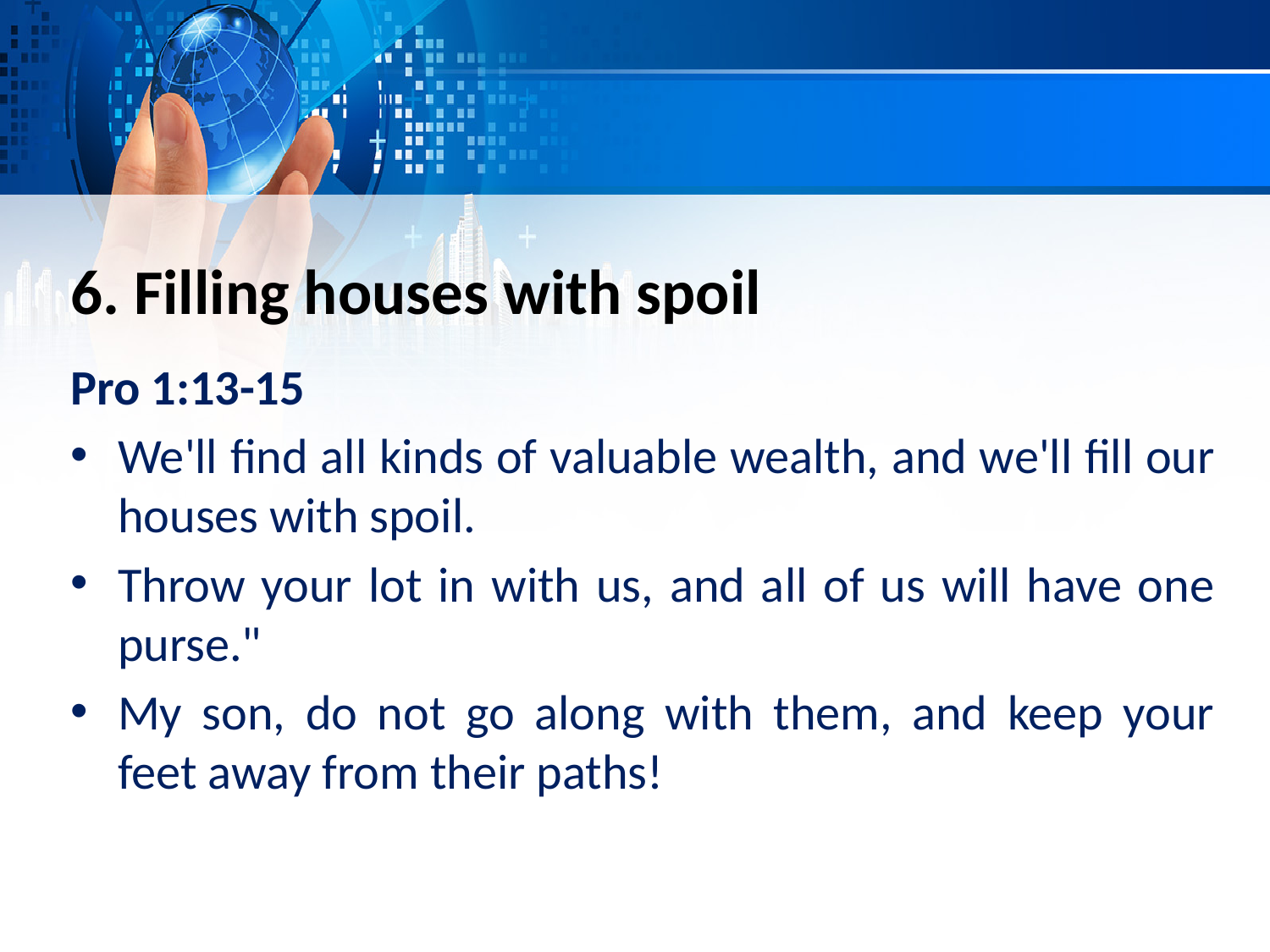

# 6. Filling houses with spoil
Pro 1:13-15
We'll find all kinds of valuable wealth, and we'll fill our houses with spoil.
Throw your lot in with us, and all of us will have one purse."
My son, do not go along with them, and keep your feet away from their paths!